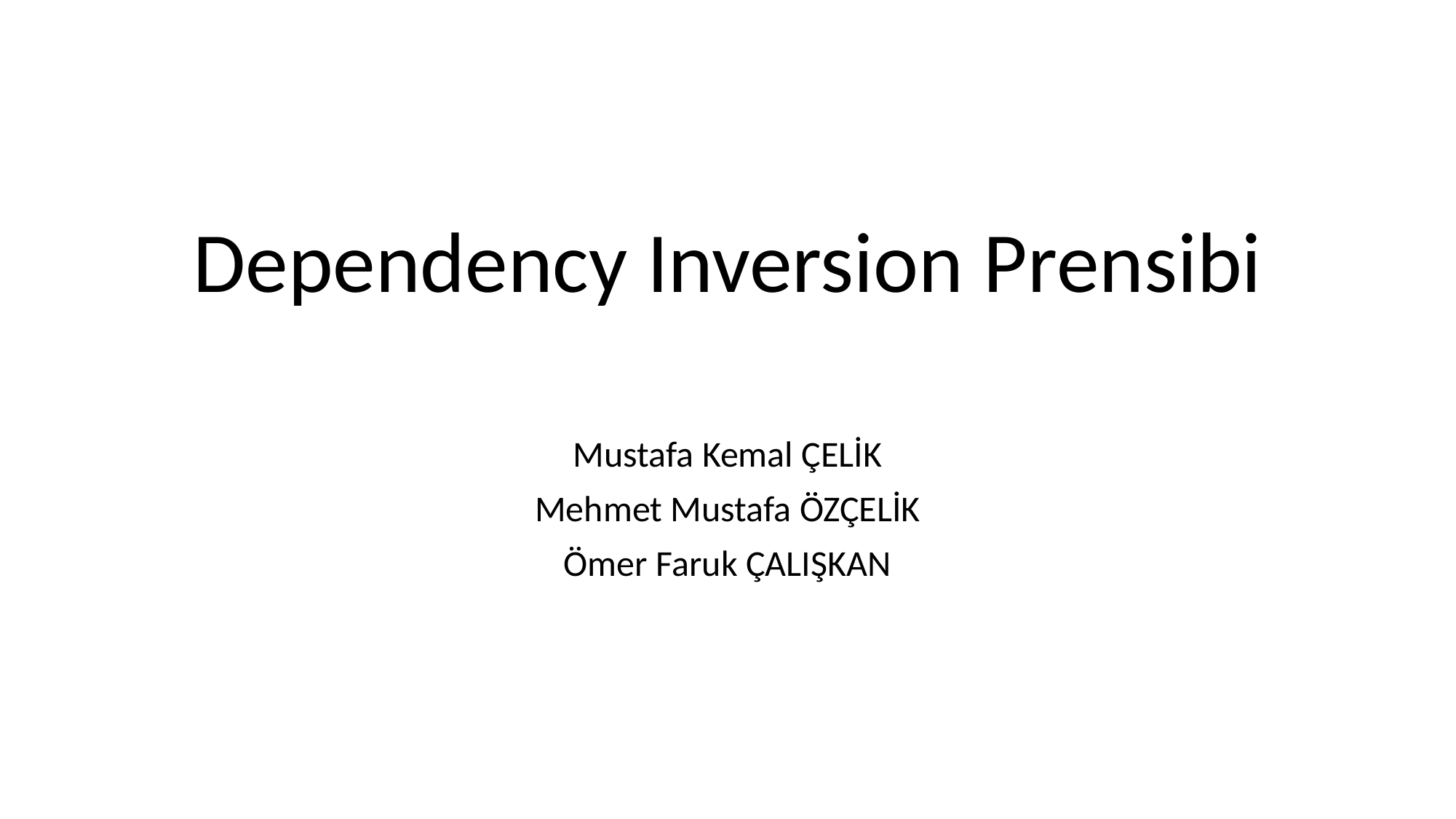

# Dependency Inversion Prensibi
Mustafa Kemal ÇELİK
Mehmet Mustafa ÖZÇELİK
Ömer Faruk ÇALIŞKAN